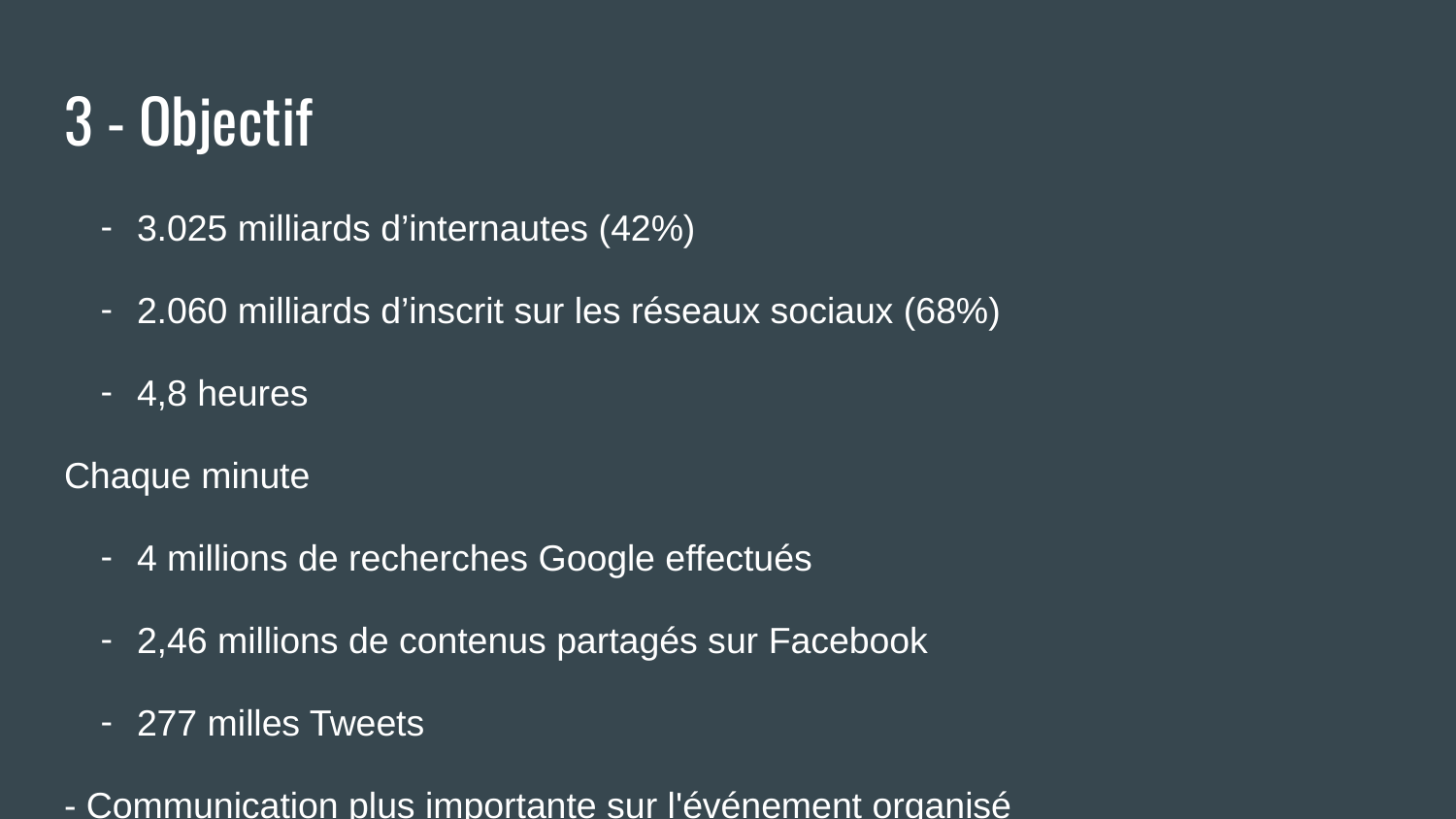

# 3 - Objectif
3.025 milliards d’internautes (42%)
2.060 milliards d’inscrit sur les réseaux sociaux (68%)
4,8 heures
Chaque minute
4 millions de recherches Google effectués
2,46 millions de contenus partagés sur Facebook
277 milles Tweets
- Communication plus importante sur l'événement organisé
- Sensibilisation problème d’actualité auprès des jeunes